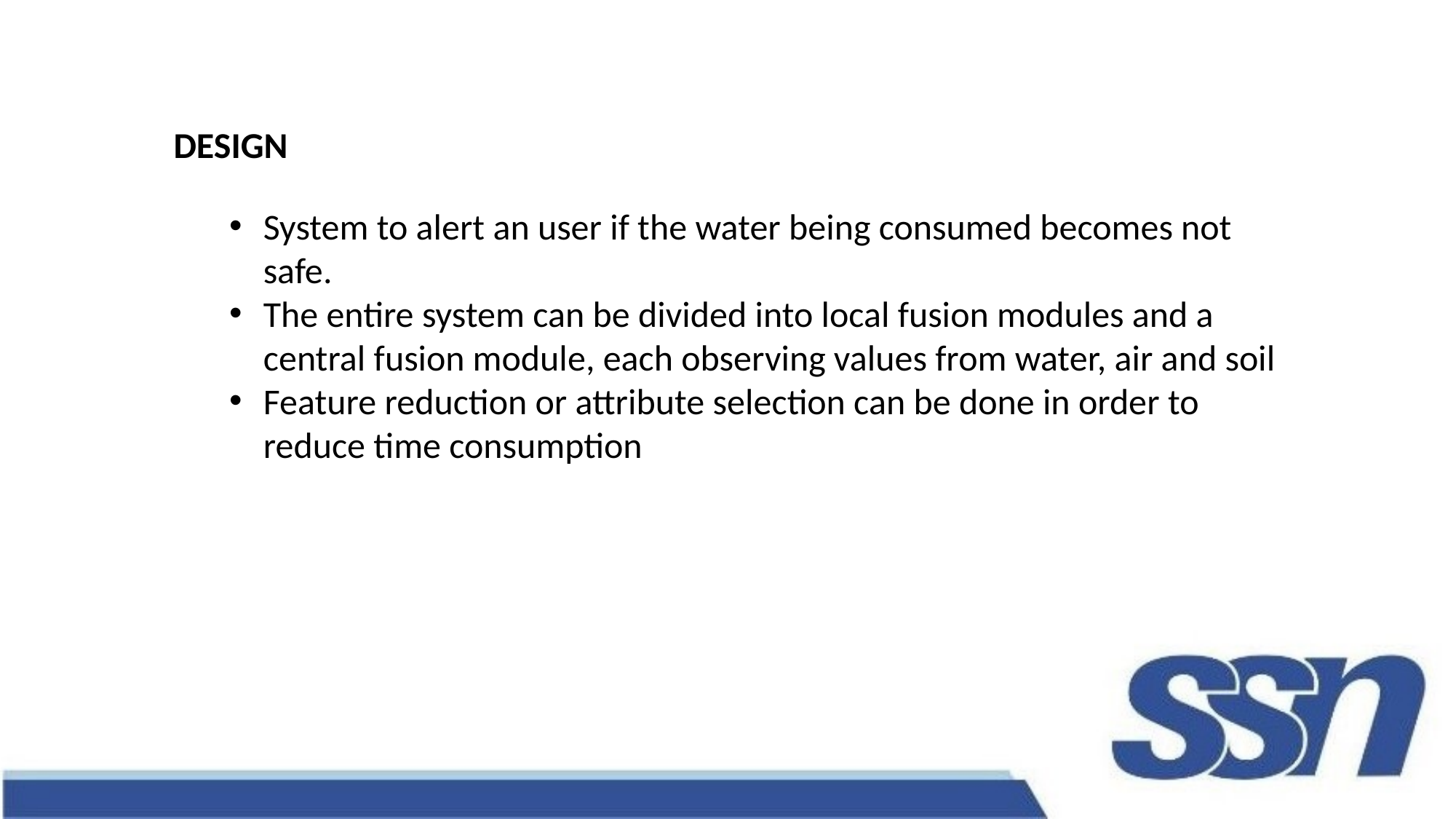

DESIGN
System to alert an user if the water being consumed becomes not safe.
The entire system can be divided into local fusion modules and a central fusion module, each observing values from water, air and soil
Feature reduction or attribute selection can be done in order to reduce time consumption